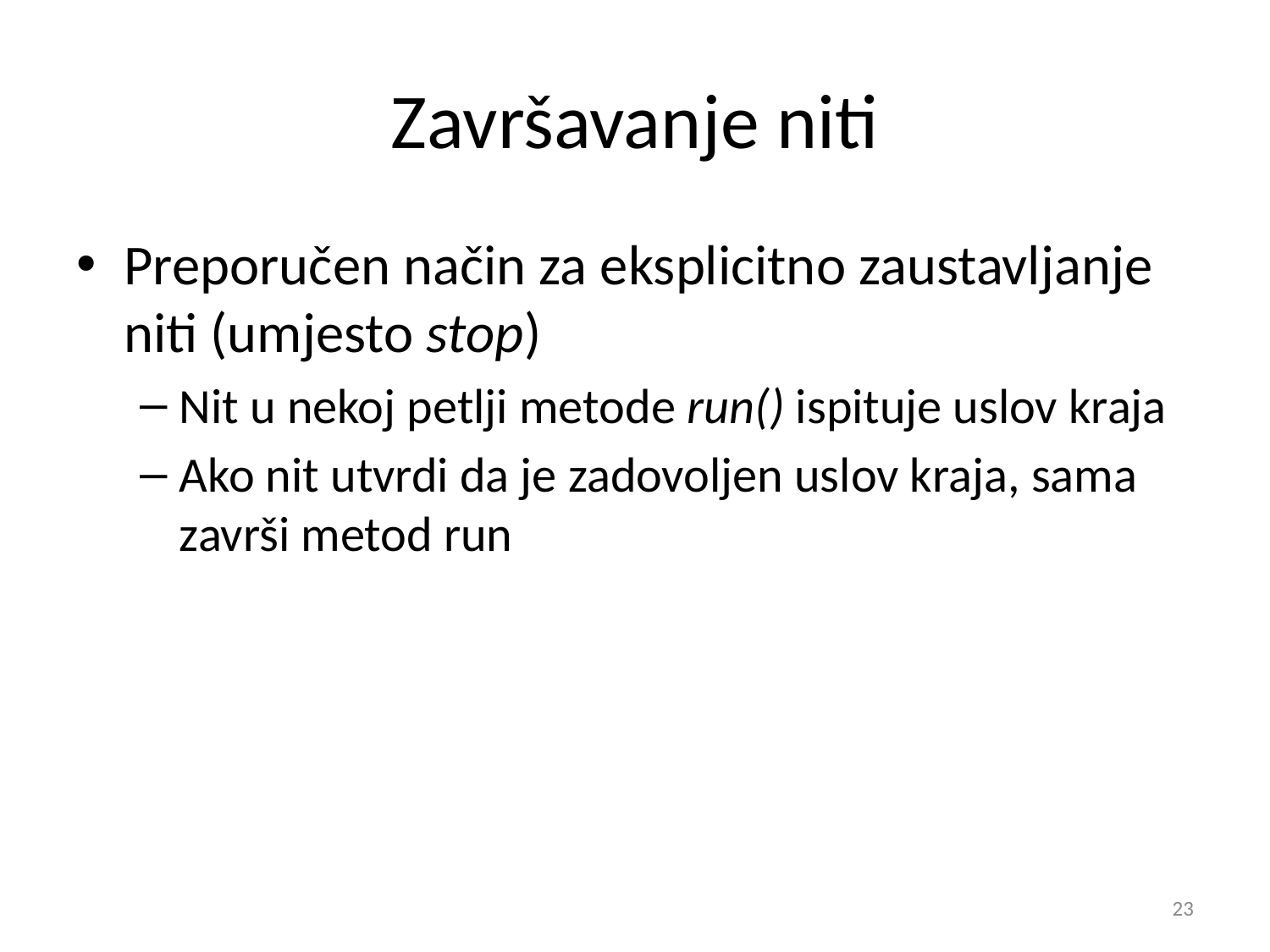

# Završavanje niti
Preporučen način za eksplicitno zaustavljanje niti (umjesto stop)
Nit u nekoj petlji metode run() ispituje uslov kraja
Ako nit utvrdi da je zadovoljen uslov kraja, sama završi metod run
23